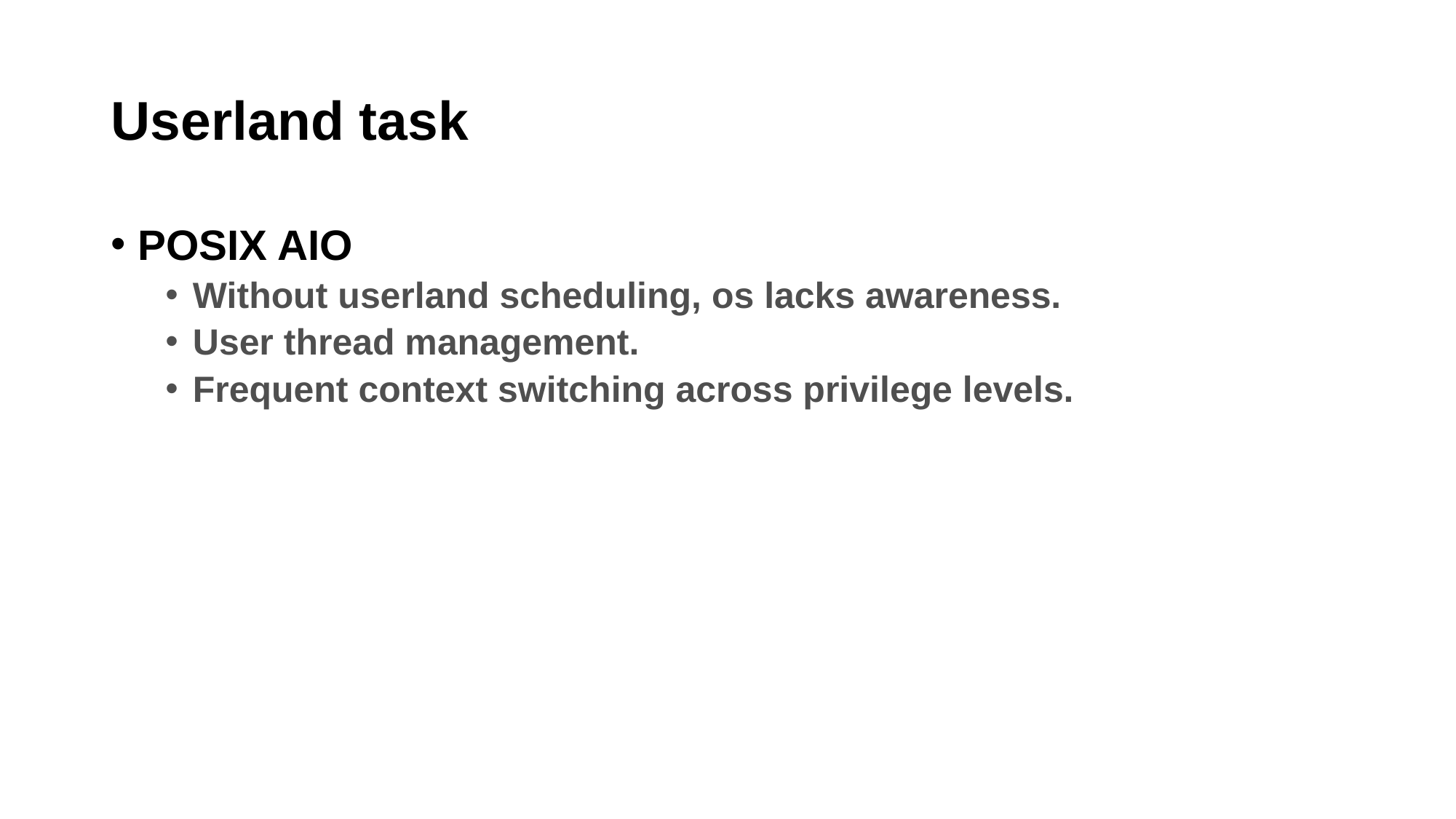

# Userland task
POSIX AIO
Without userland scheduling, os lacks awareness.
User thread management.
Frequent context switching across privilege levels.